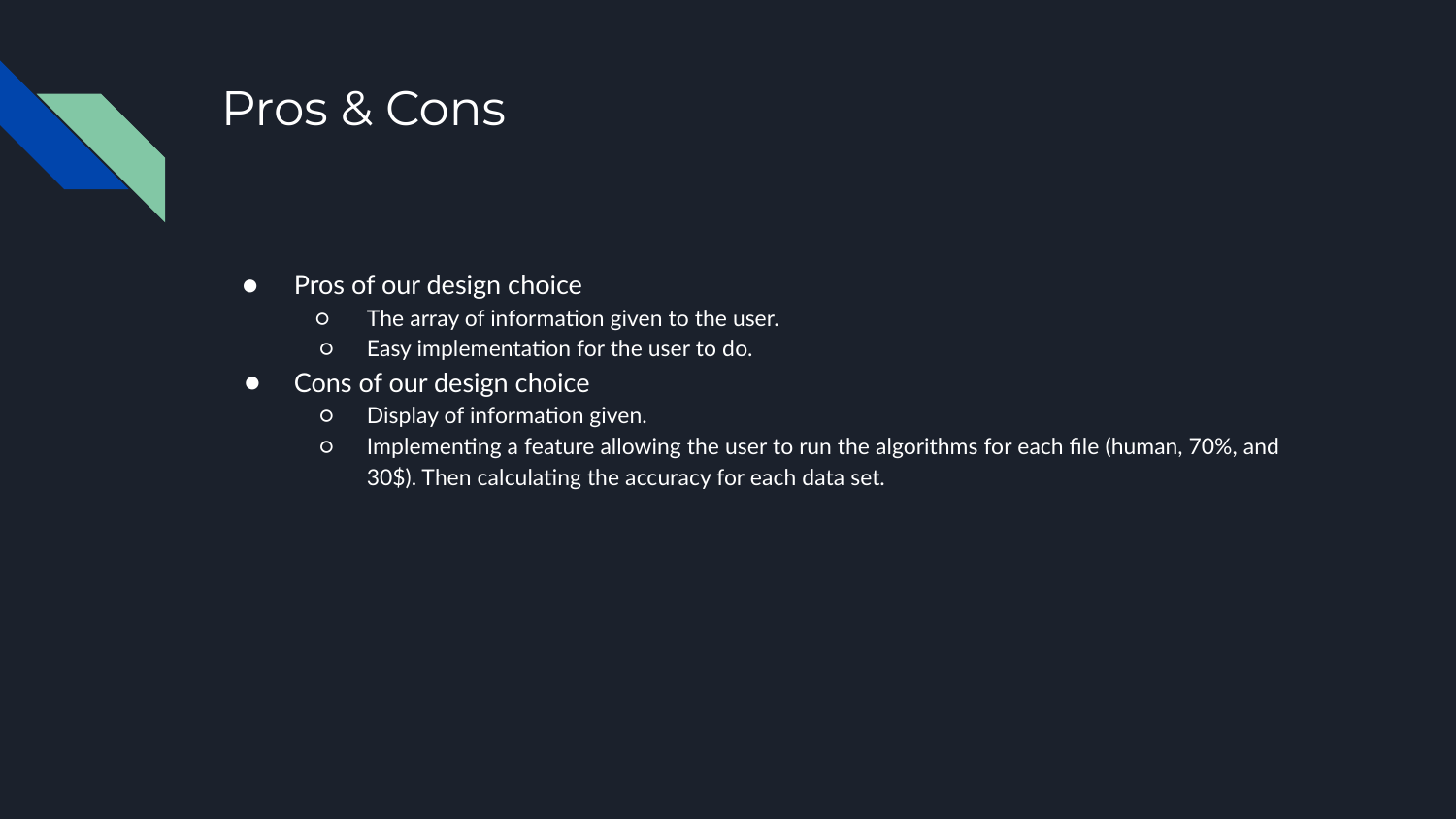

# Pros & Cons
Pros of our design choice
The array of information given to the user.
Easy implementation for the user to do.
Cons of our design choice
Display of information given.
Implementing a feature allowing the user to run the algorithms for each file (human, 70%, and 30$). Then calculating the accuracy for each data set.